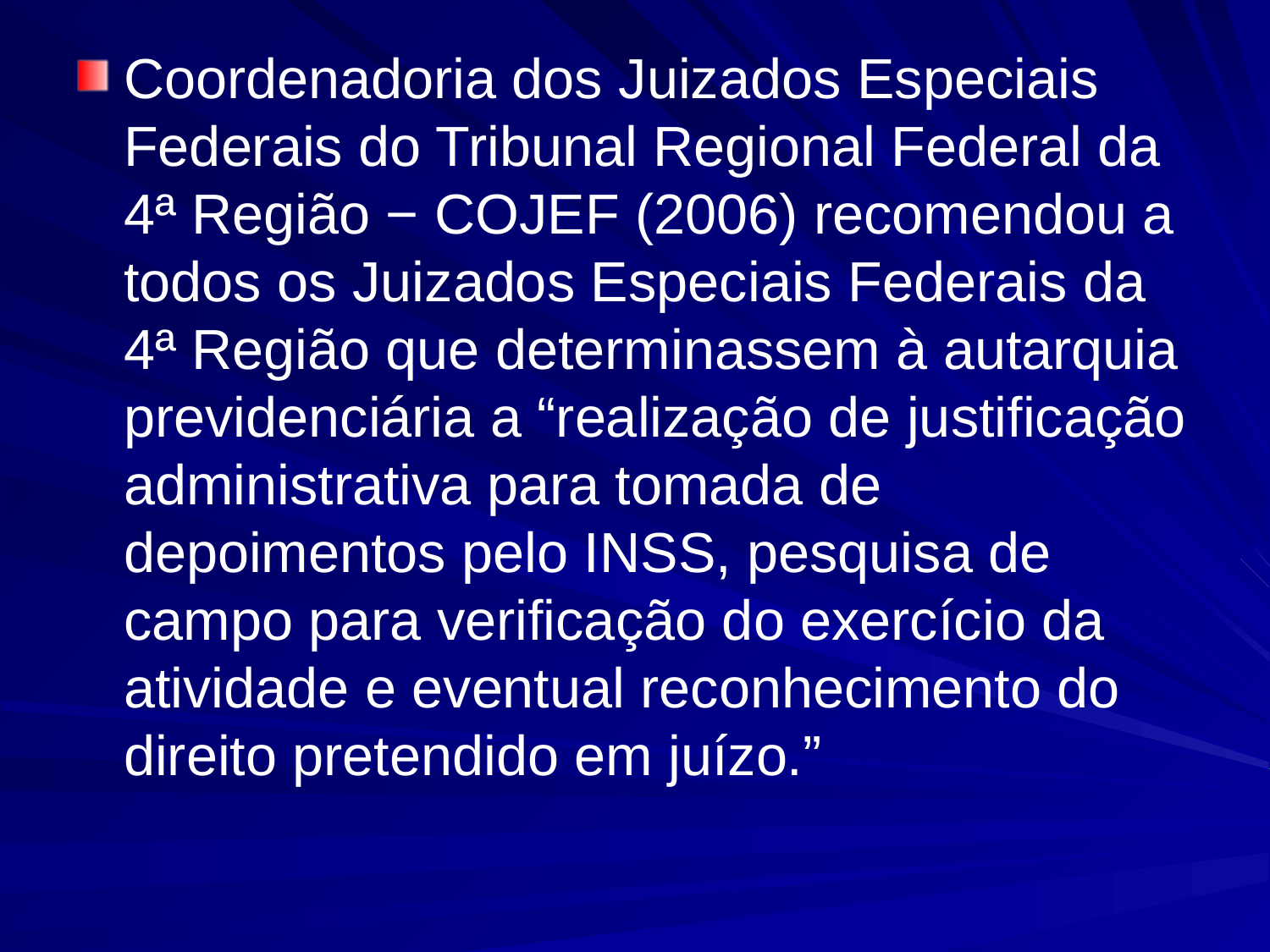

Coordenadoria dos Juizados Especiais Federais do Tribunal Regional Federal da 4ª Região − COJEF (2006) recomendou a todos os Juizados Especiais Federais da 4ª Região que determinassem à autarquia previdenciária a “realização de justificação administrativa para tomada de depoimentos pelo INSS, pesquisa de campo para verificação do exercício da atividade e eventual reconhecimento do direito pretendido em juízo.”
#